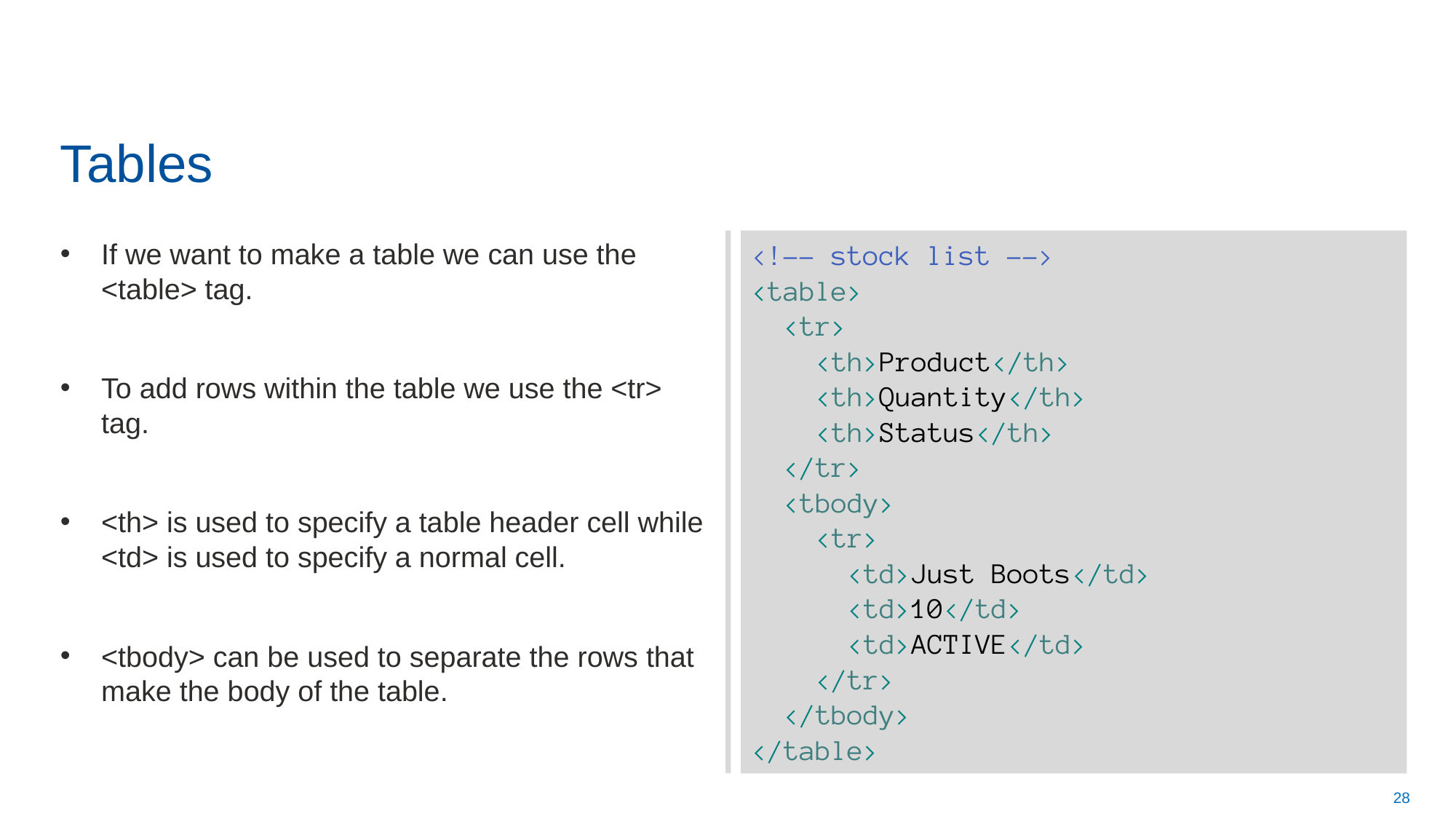

# Tables
If we want to make a table we can use the <table> tag.

To add rows within the table we use the <tr> tag.

<th> is used to specify a table header cell while <td> is used to specify a normal cell.

<tbody> can be used to separate the rows that make the body of the table.
<!-- stock list -->
<table>
  <tr>
    <th>Product</th>
    <th>Quantity</th>
    <th>Status</th>
  </tr>
  <tbody>
    <tr>
      <td>Just Boots</td>
      <td>10</td>
      <td>ACTIVE</td>
    </tr>
  </tbody>
</table>